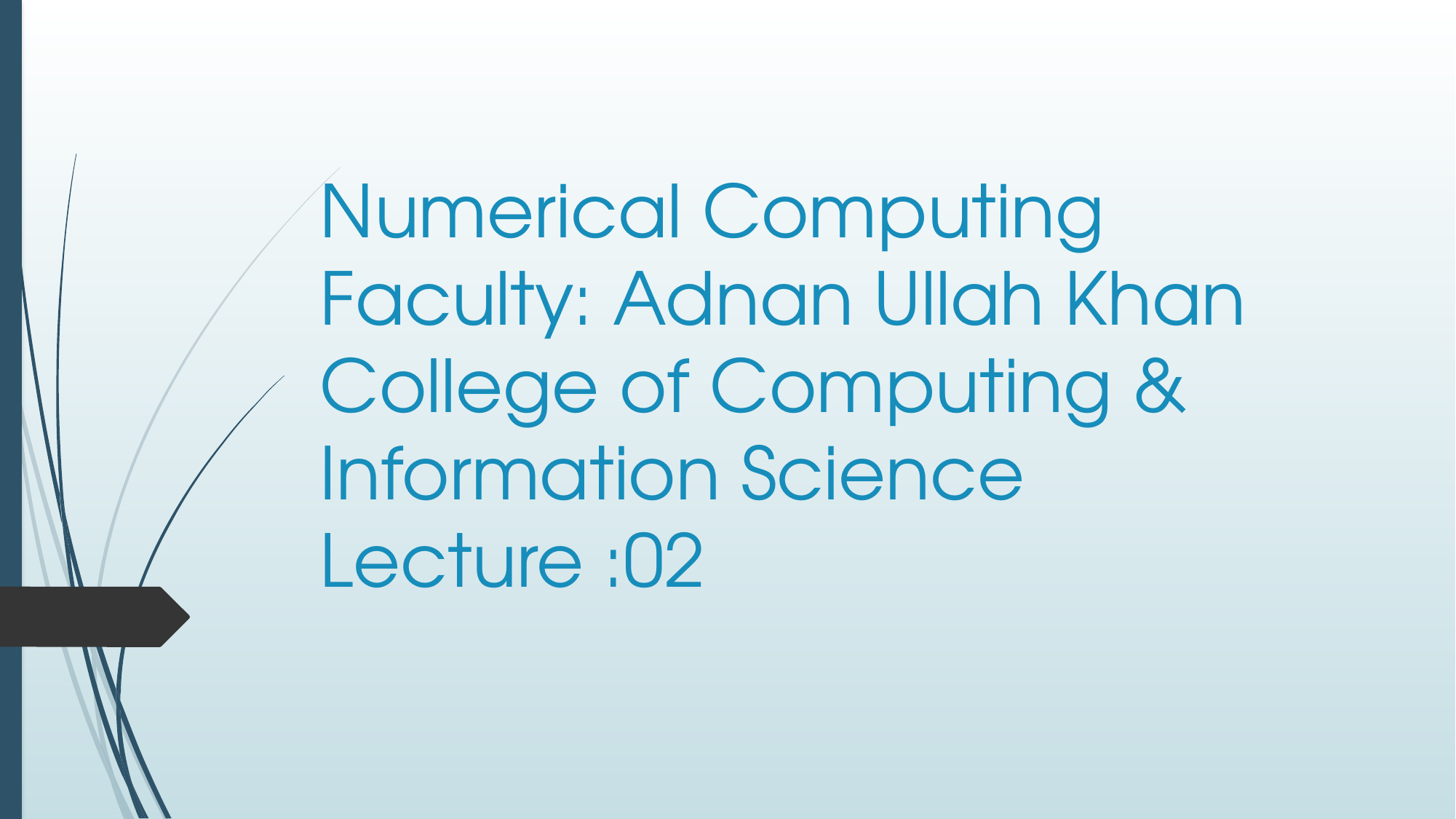

# Numerical Computing Faculty: Adnan Ullah Khan College of Computing & Information Science Lecture :02